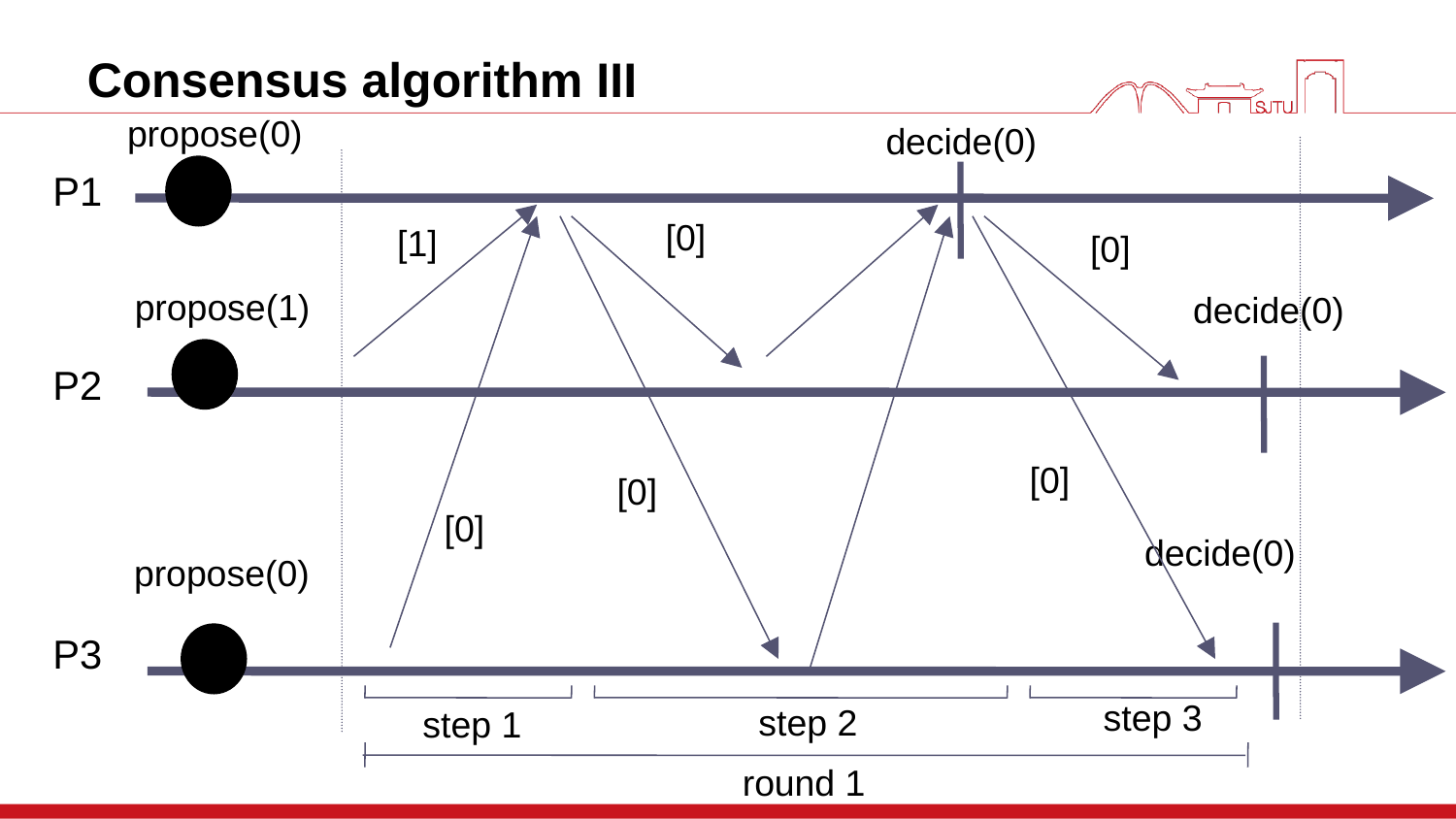

# Consensus algorithm III
propose(0)
decide(0)

P1

   [0]
   [1]

   [0]
propose(1)
decide(0)

P2

   [0]
   [0]
   [0]
decide(0)
propose(0)

P3

  step 3
  step 2
  step 1

round 1